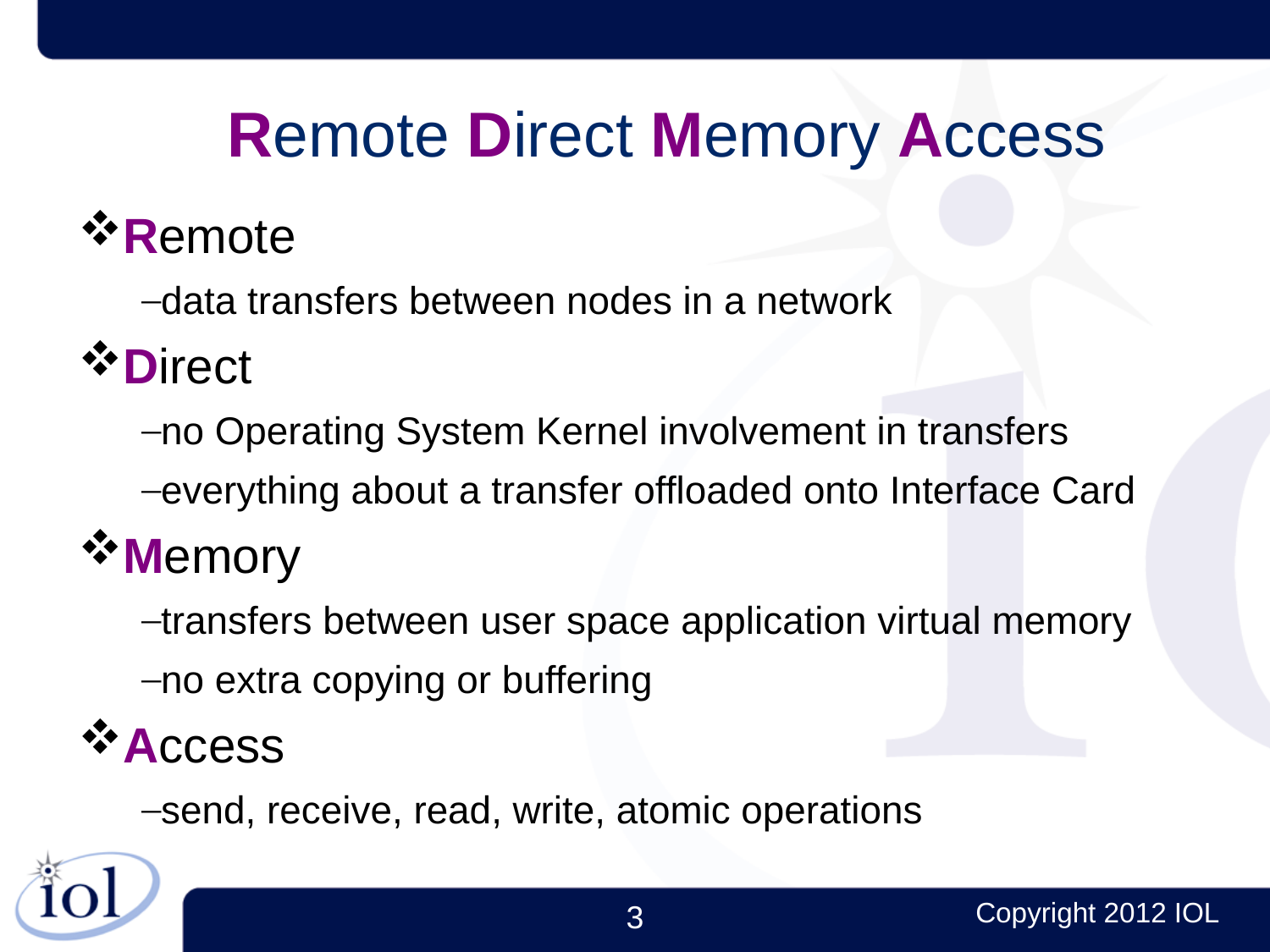

Remote Direct Memory Access
Remote
data transfers between nodes in a network
Direct
no Operating System Kernel involvement in transfers
everything about a transfer offloaded onto Interface Card
Memory
transfers between user space application virtual memory
no extra copying or buffering
Access
send, receive, read, write, atomic operations